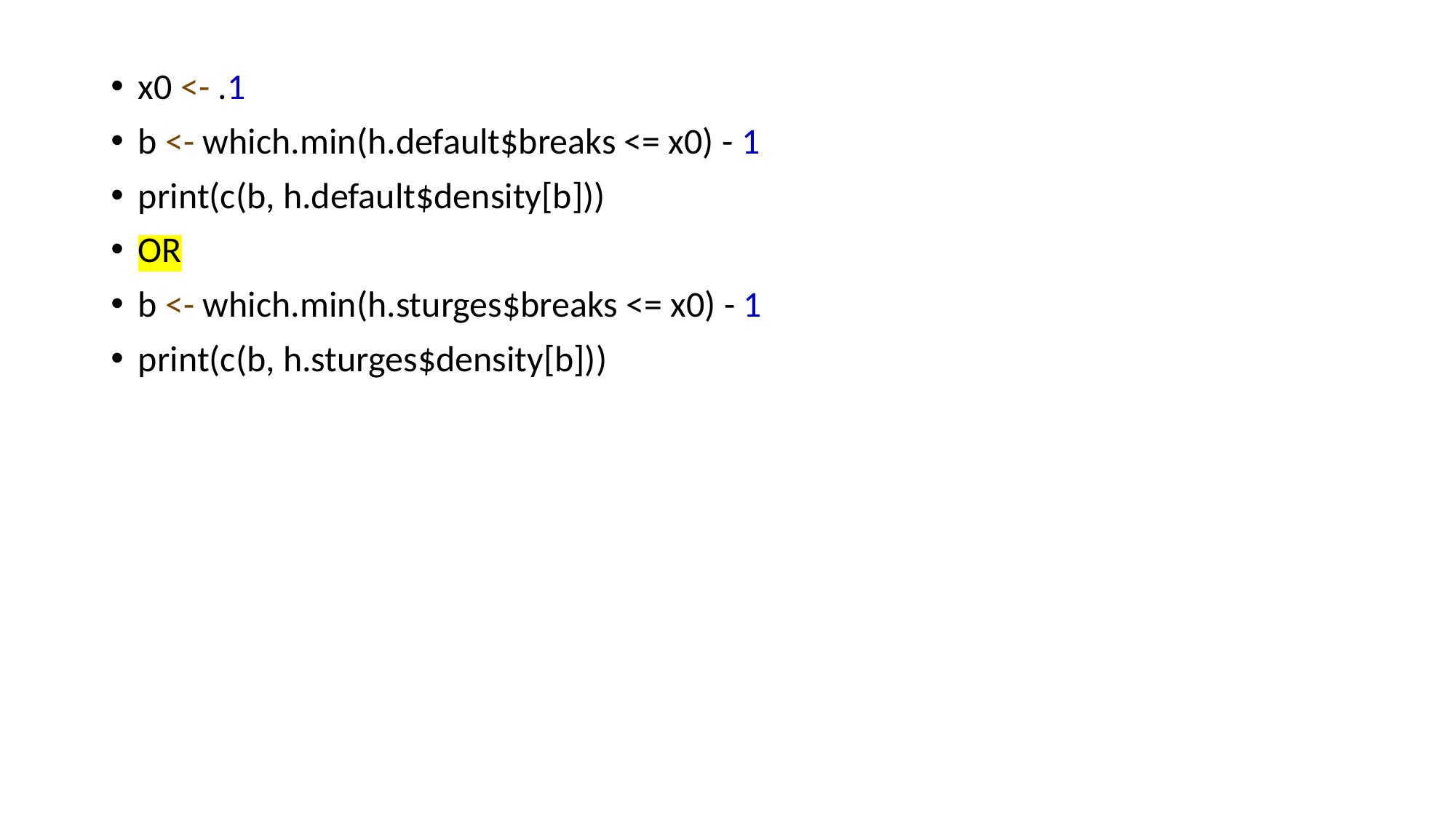

x0 <- .1
b <- which.min(h.default$breaks <= x0) - 1
print(c(b, h.default$density[b]))
OR
b <- which.min(h.sturges$breaks <= x0) - 1
print(c(b, h.sturges$density[b]))